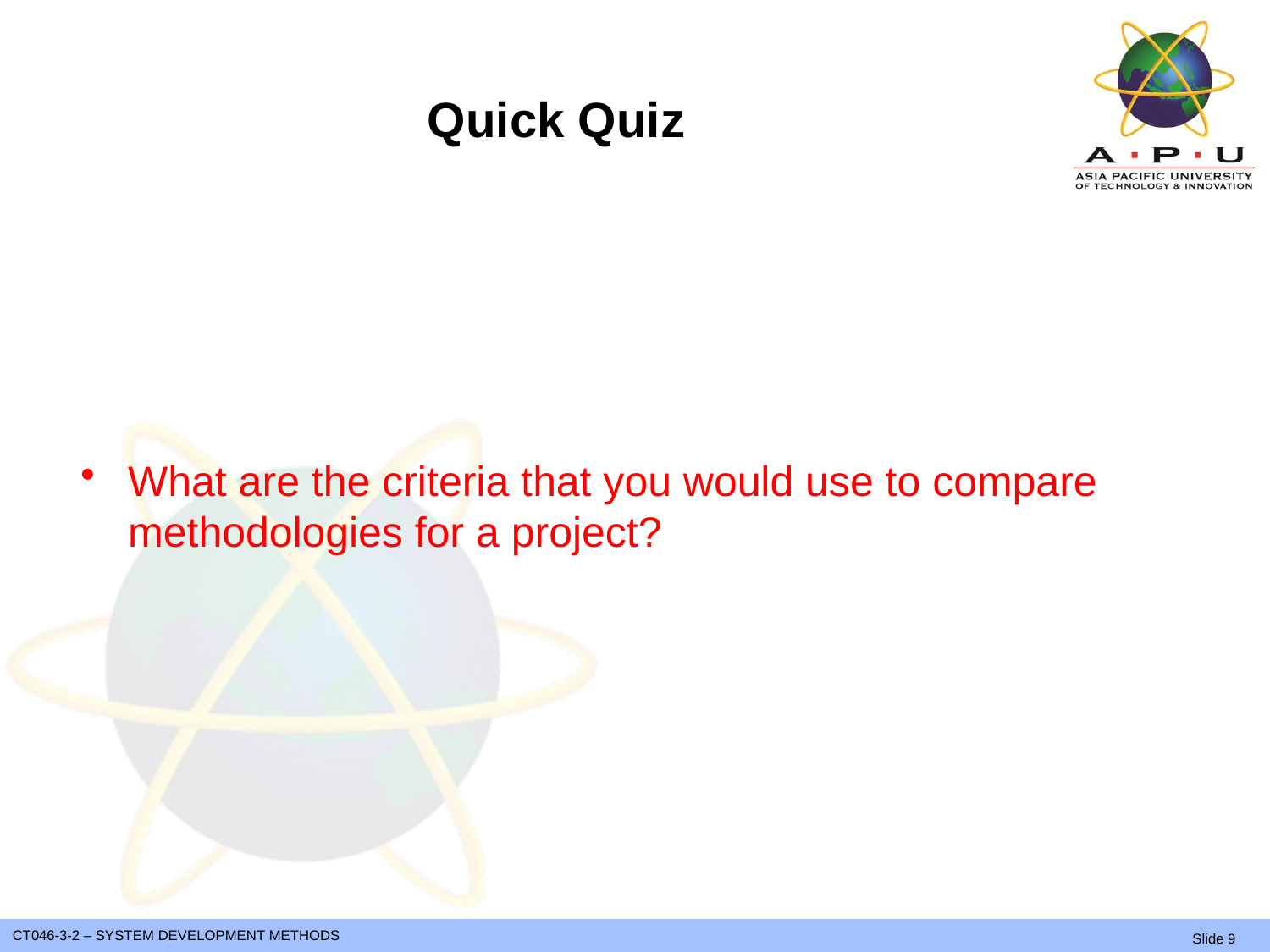

# Quick Quiz
What are the criteria that you would use to compare methodologies for a project?